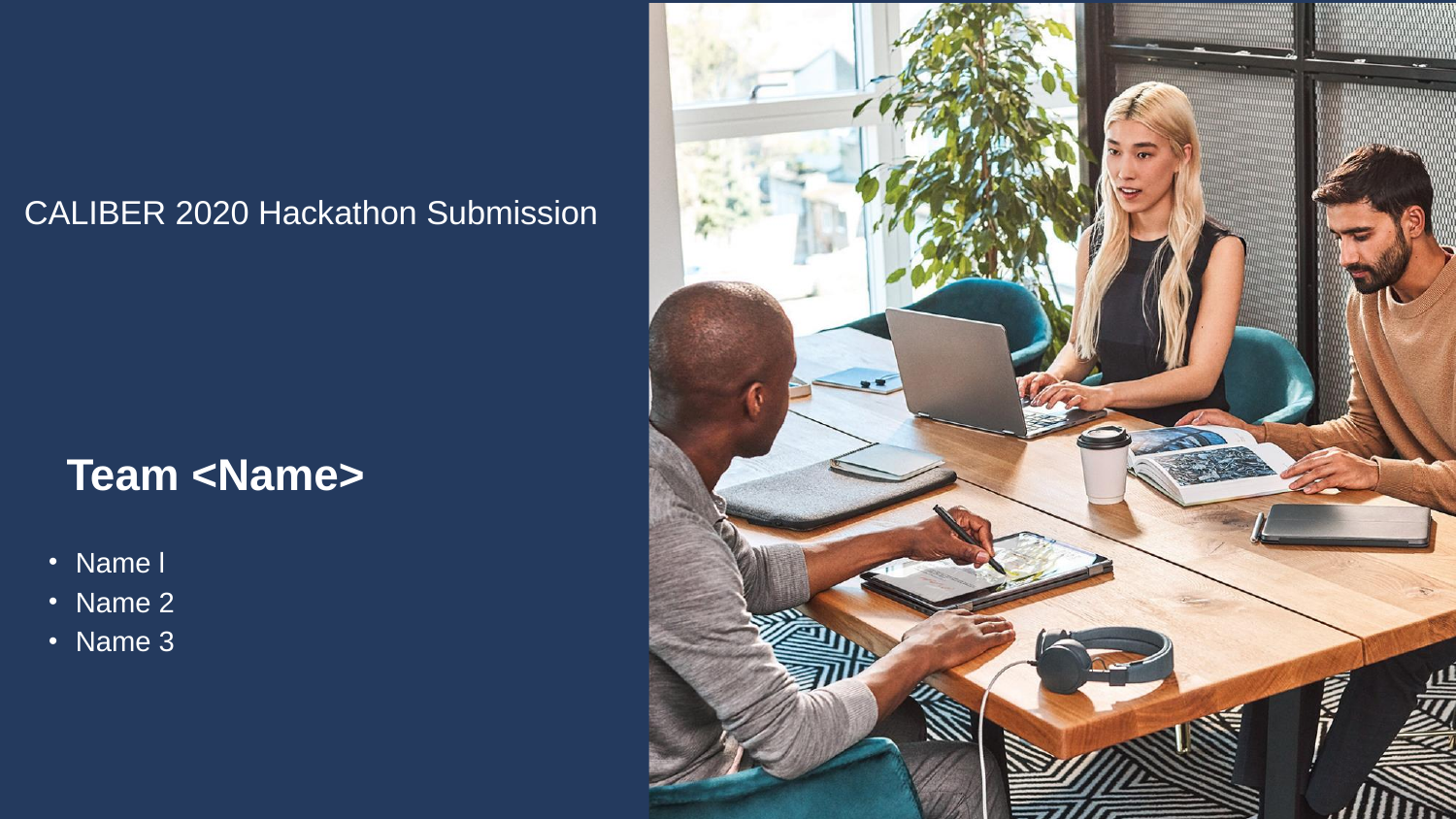

CALIBER 2020 Hackathon Submission
Team <Name>

Name l
Name 2
Name 3